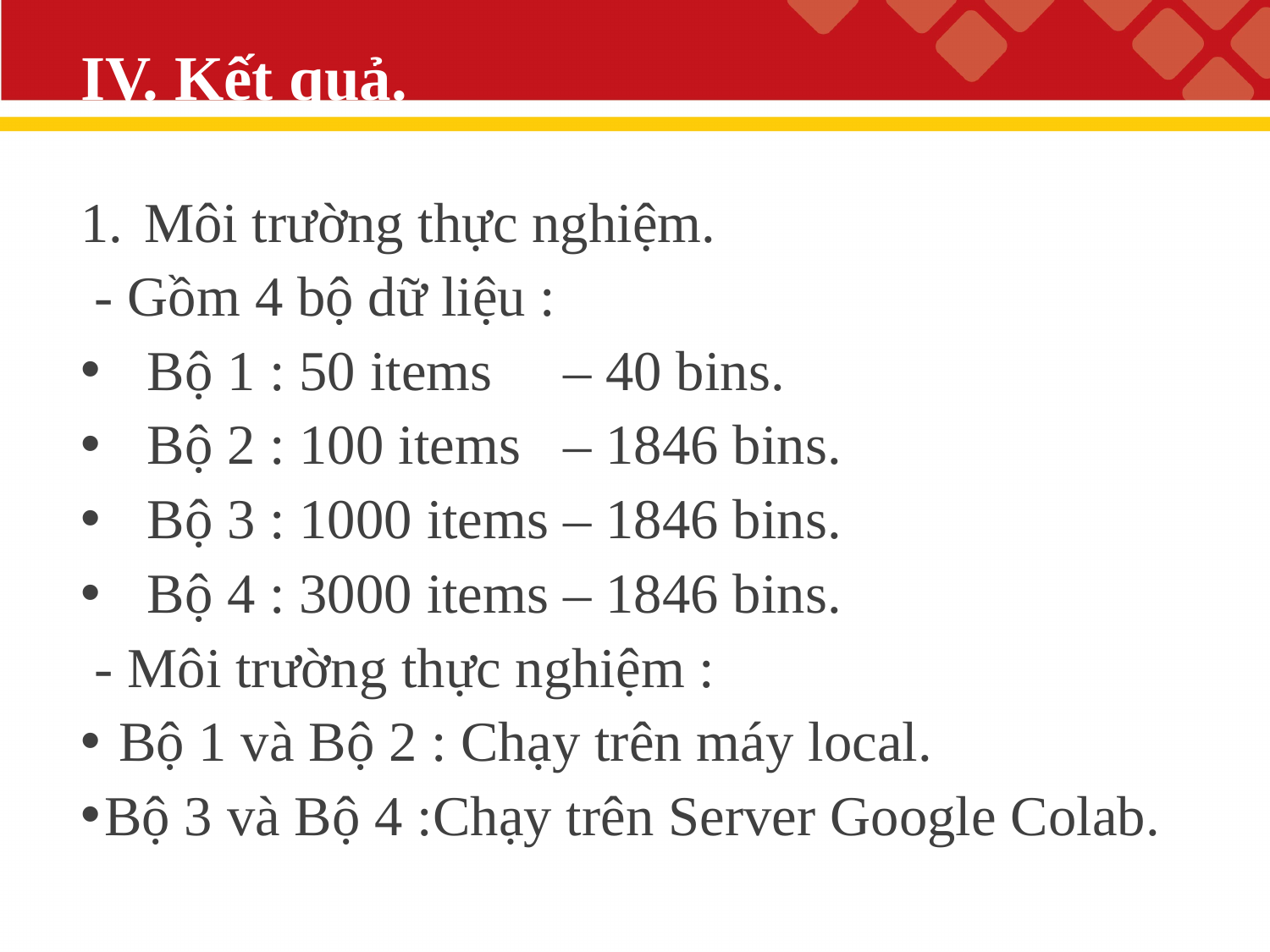

# IV. Kết quả.
Môi trường thực nghiệm.
 - Gồm 4 bộ dữ liệu :
   Bộ 1 : 50 items     – 40 bins.
   Bộ 2 : 100 items   – 1846 bins.
   Bộ 3 : 1000 items – 1846 bins.
   Bộ 4 : 3000 items – 1846 bins.
 - Môi trường thực nghiệm :
 Bộ 1 và Bộ 2 : Chạy trên máy local.
Bộ 3 và Bộ 4 :Chạy trên Server Google Colab.